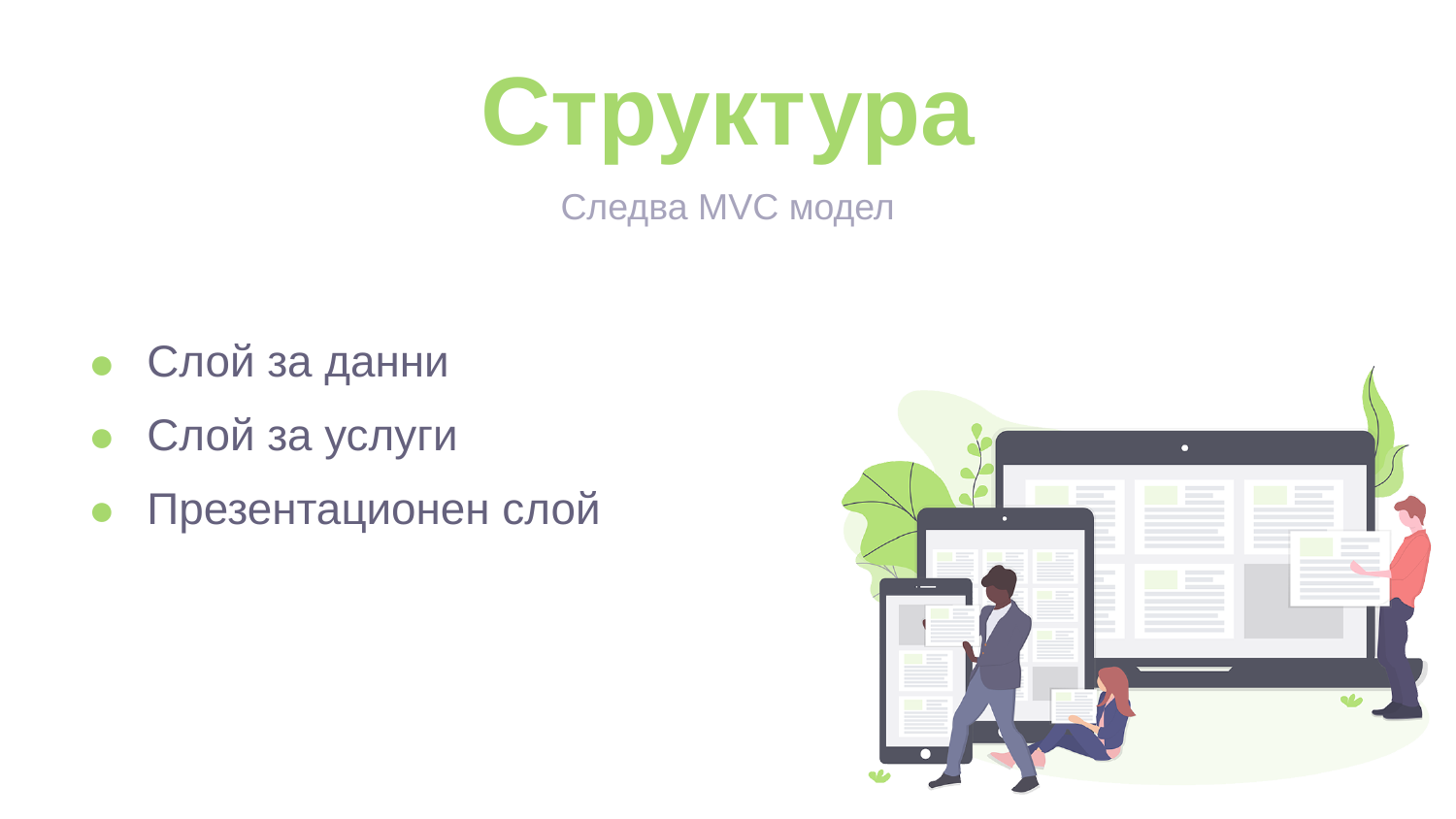

# Структура
Следва MVC модел
Слой за данни
Слой за услуги
Презентационен слой
3